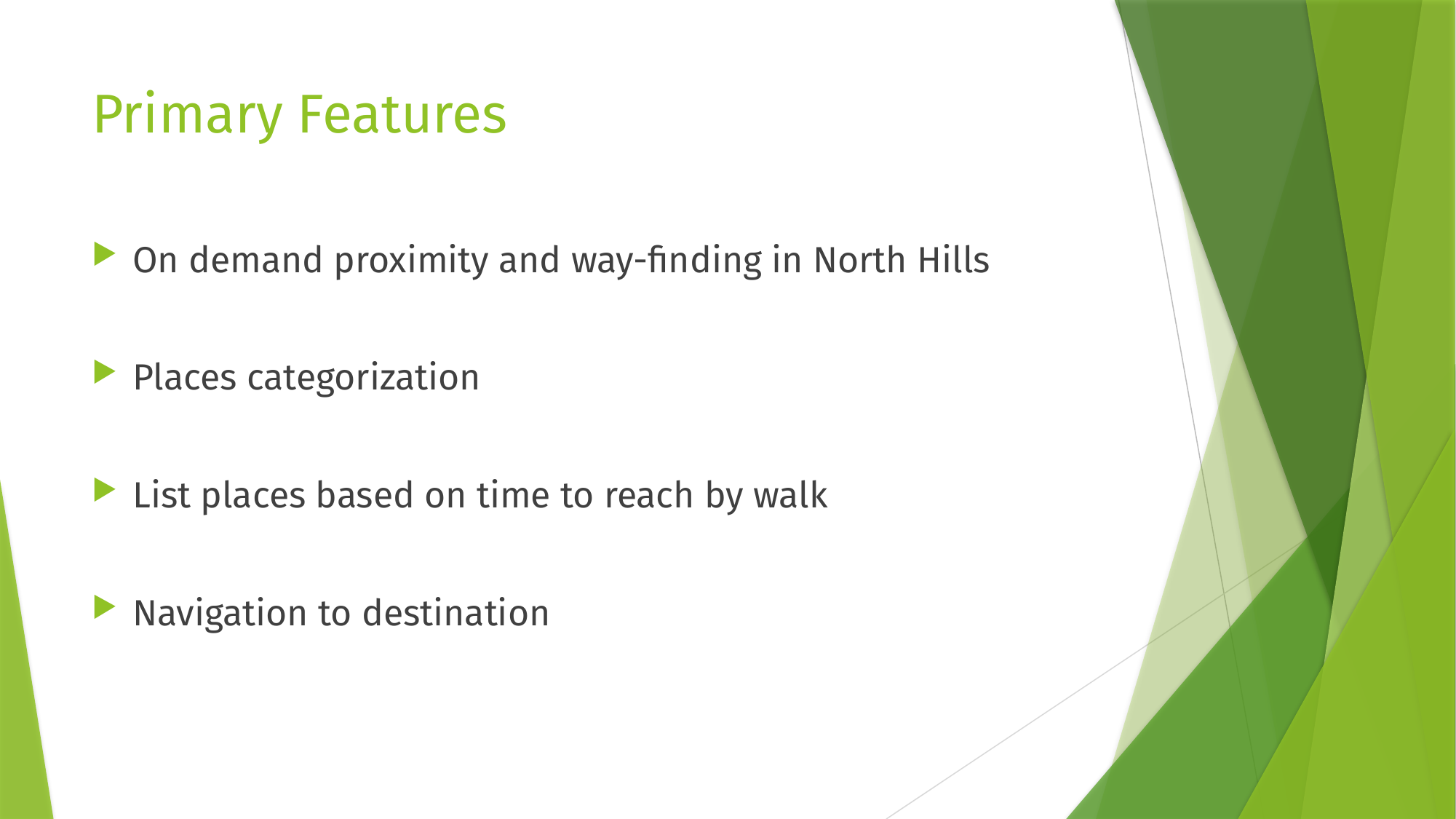

# Primary Features
On demand proximity and way-finding in North Hills

Places categorization

List places based on time to reach by walk

Navigation to destination